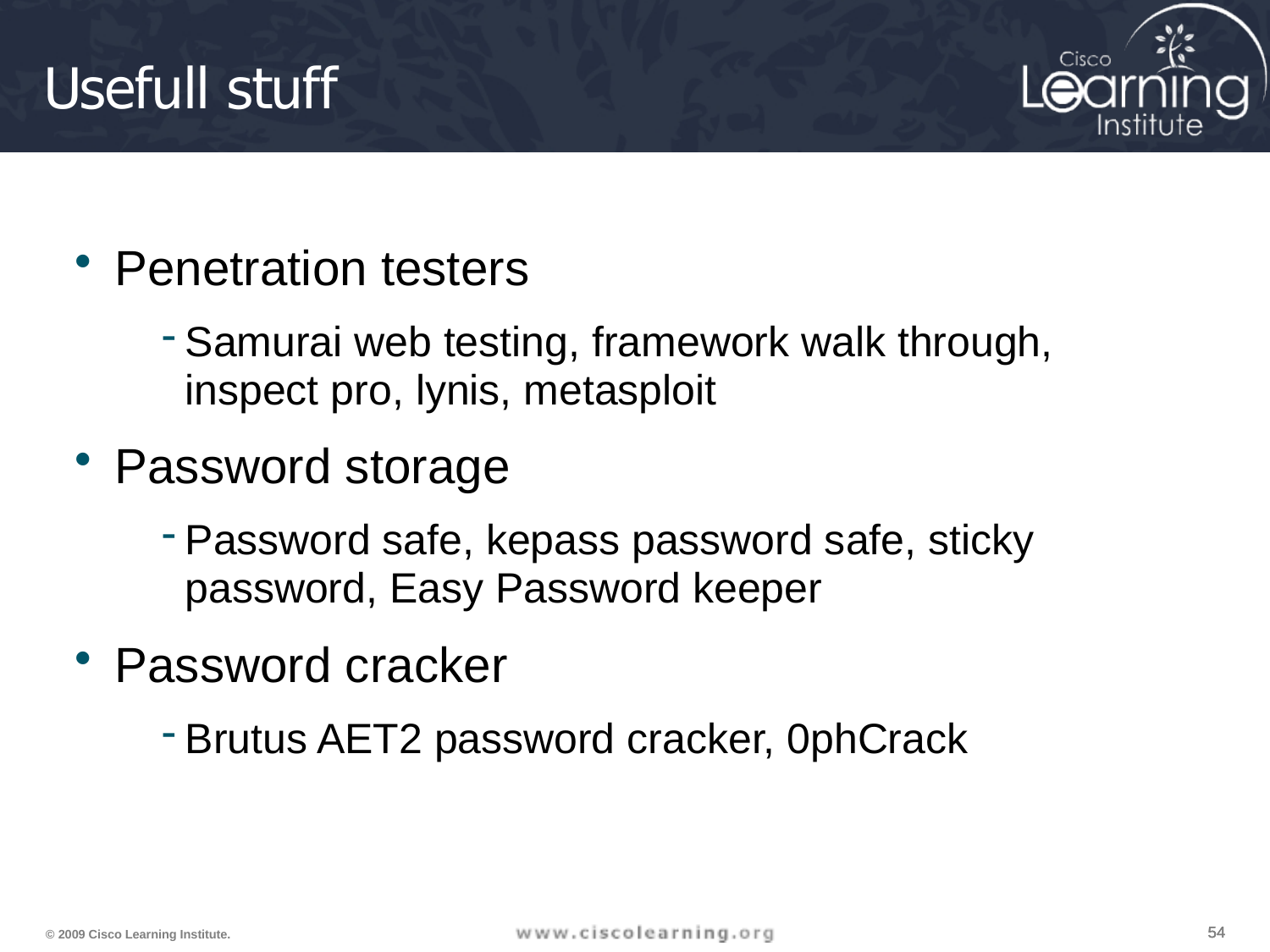

# Usefull stuff
Penetration testers
Samurai web testing, framework walk through, inspect pro, lynis, metasploit
Password storage
Password safe, kepass password safe, sticky password, Easy Password keeper
Password cracker
Brutus AET2 password cracker, 0phCrack